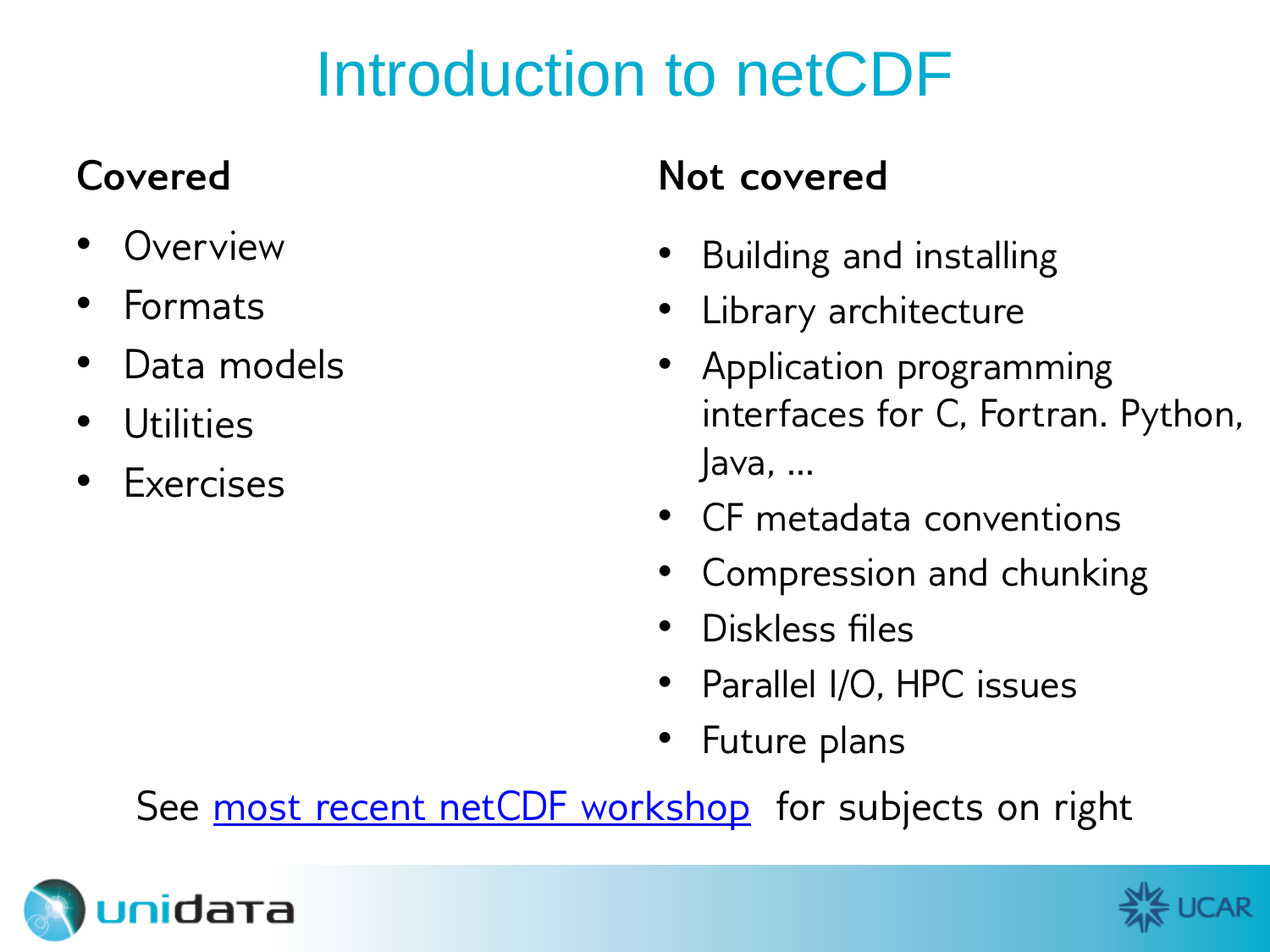

# Introduction to netCDF
Covered
Not covered
Overview
Formats
Data models
Utilities
Exercises
Building and installing
Library architecture
Application programming interfaces for C, Fortran. Python,  Java, ...
CF metadata conventions
Compression and chunking
Diskless files
Parallel I/O, HPC issues
Future plans
See most recent netCDF workshop  for subjects on right